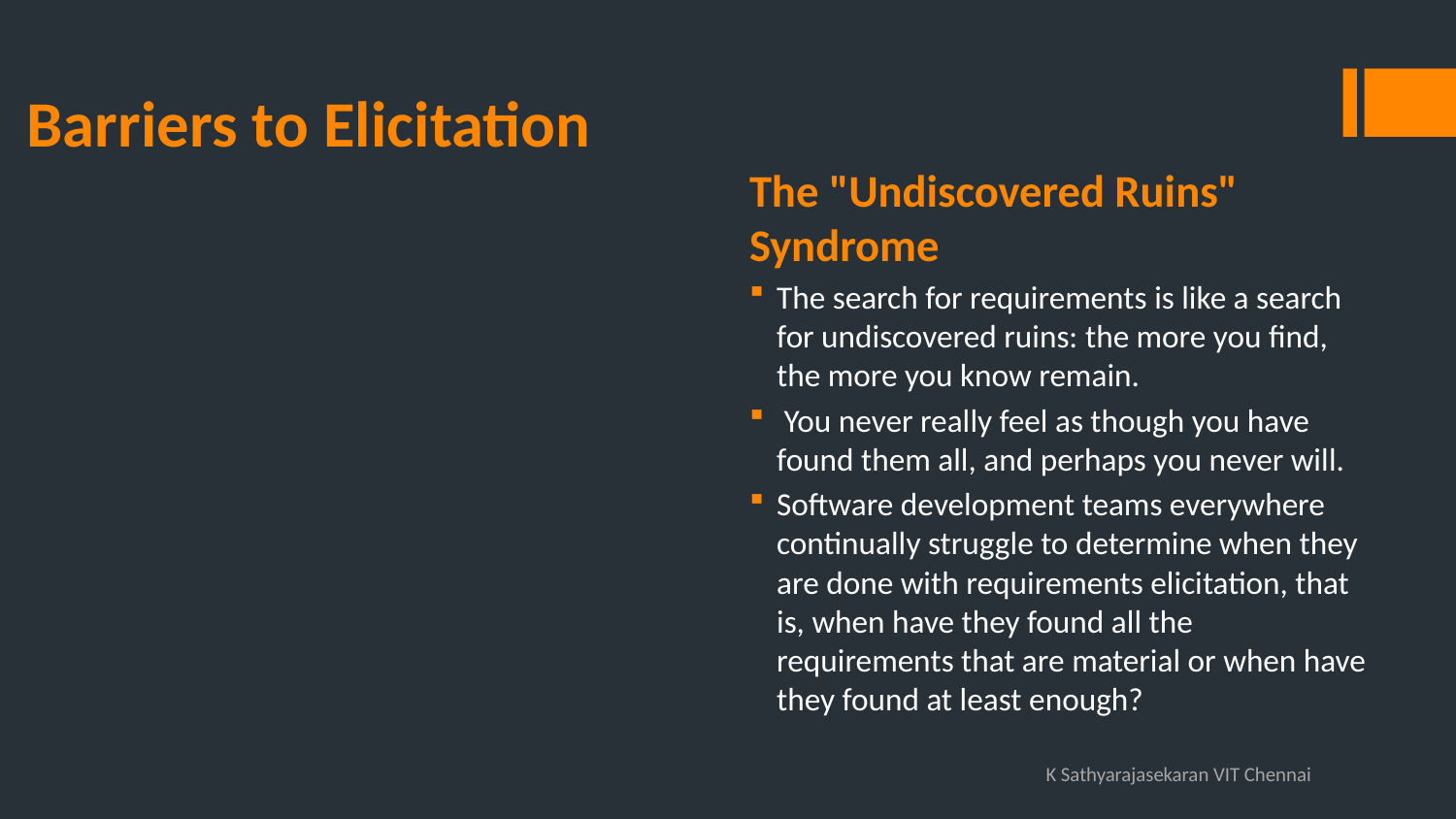

# Barriers to Elicitation
The "Undiscovered Ruins" Syndrome
The search for requirements is like a search for undiscovered ruins: the more you find, the more you know remain.
 You never really feel as though you have found them all, and perhaps you never will.
Software development teams everywhere continually struggle to determine when they are done with requirements elicitation, that is, when have they found all the requirements that are material or when have they found at least enough?

K Sathyarajasekaran VIT Chennai